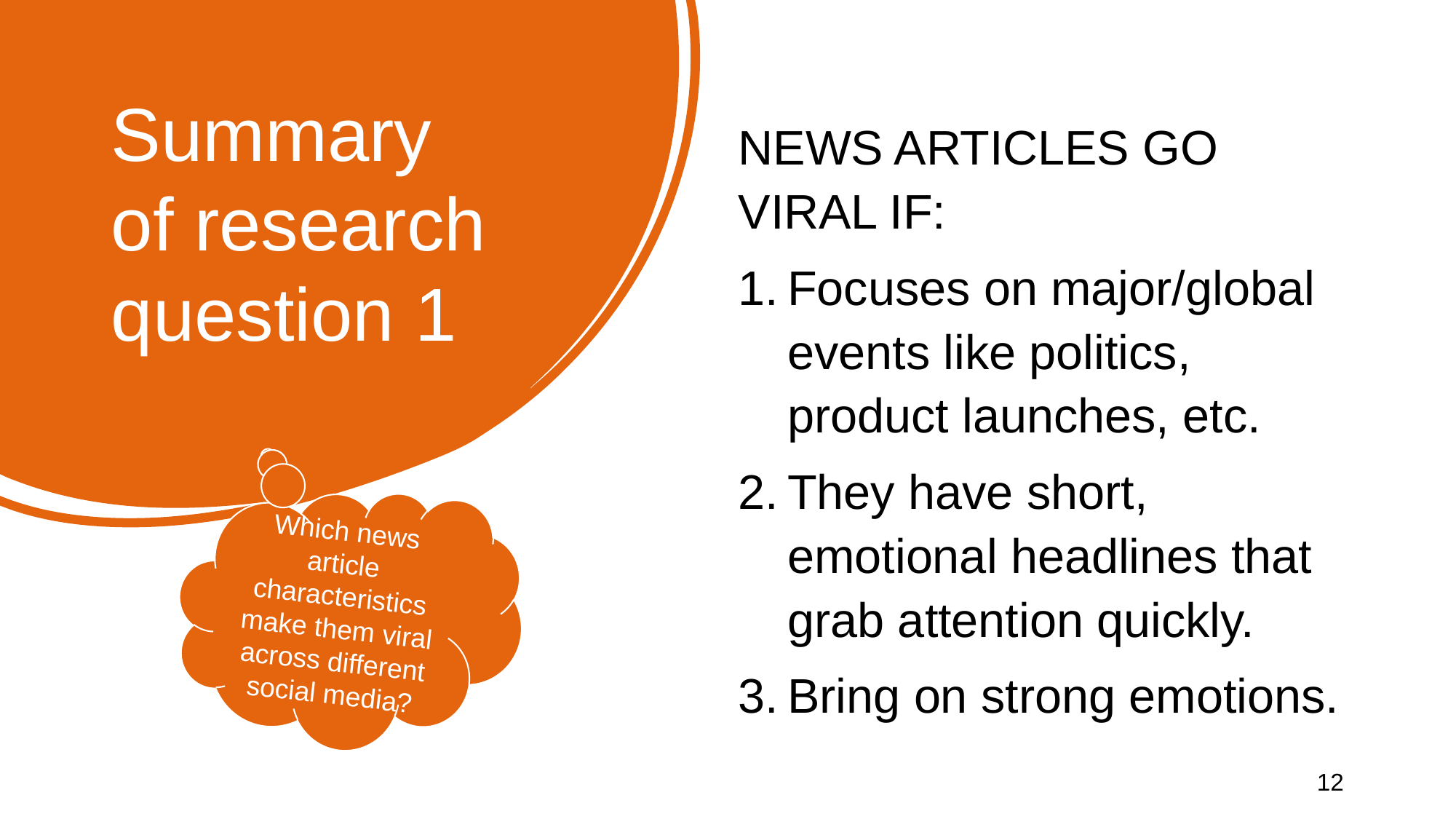

# Summary of research question 1
NEWS ARTICLES GO VIRAL IF:
Focuses on major/global events like politics, product launches, etc.
They have short, emotional headlines that grab attention quickly.
Bring on strong emotions.
Which news article characteristics make them viral across different social media?
12